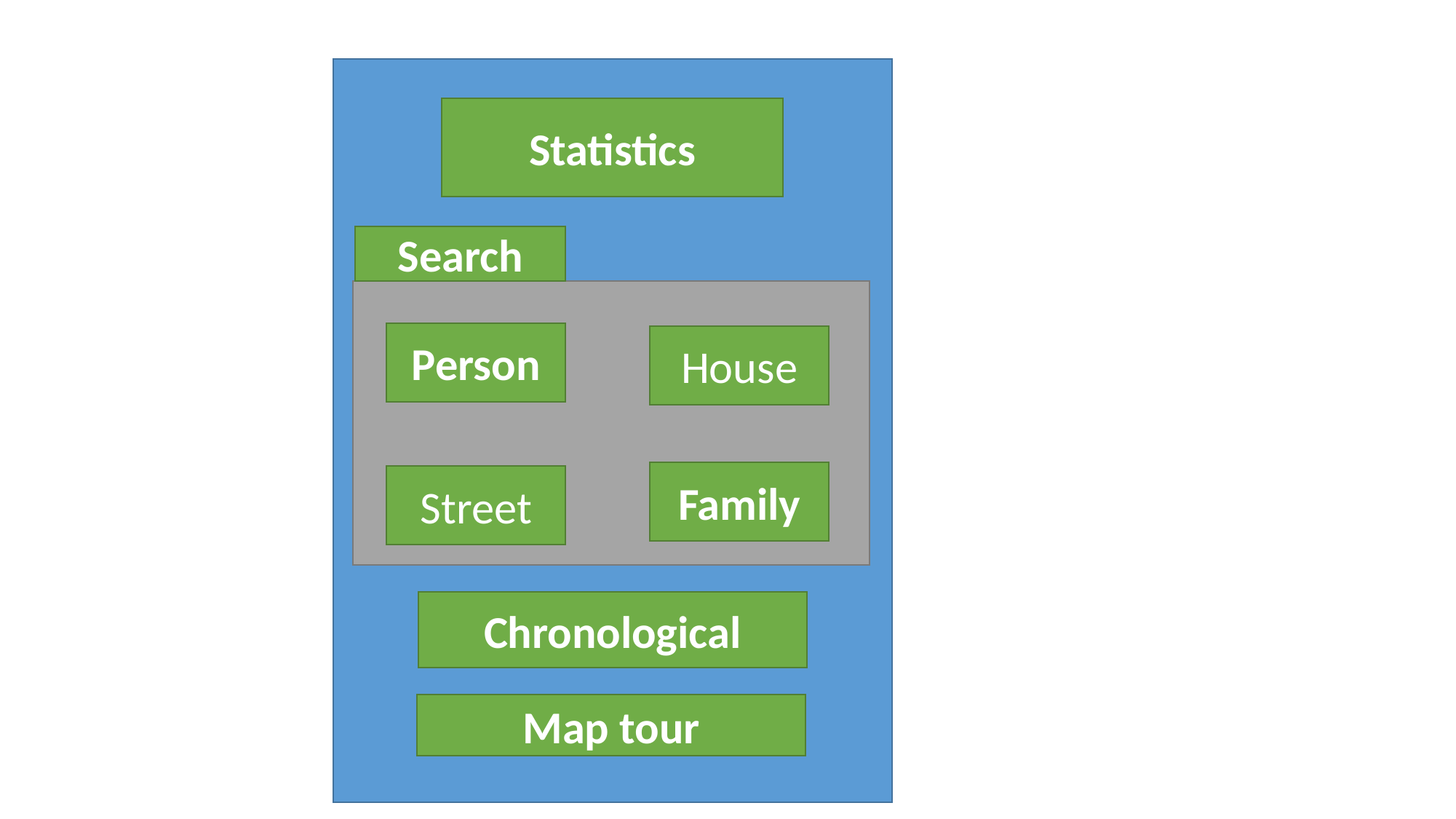

Statistics
Search

Person
House
Family
Street
Chronological
Map tour